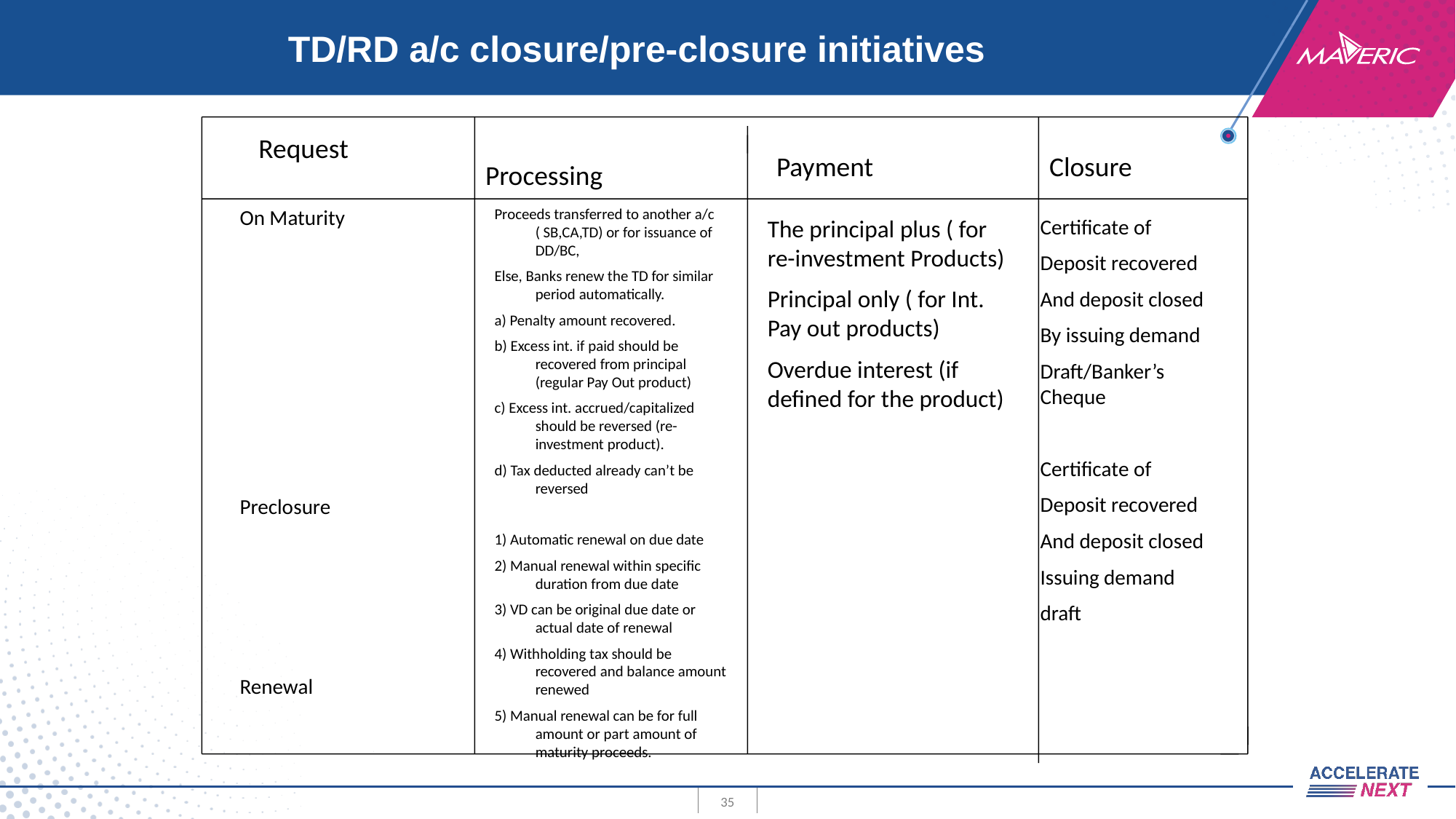

# TD/RD a/c closure/pre-closure initiatives

Request

Payment
Closure
Processing

On Maturity

Preclosure

Renewal
Proceeds transferred to another a/c ( SB,CA,TD) or for issuance of DD/BC,
Else, Banks renew the TD for similar period automatically.
a) Penalty amount recovered.
b) Excess int. if paid should be recovered from principal (regular Pay Out product)
c) Excess int. accrued/capitalized should be reversed (re-investment product).
d) Tax deducted already can’t be reversed

1) Automatic renewal on due date
2) Manual renewal within specific duration from due date
3) VD can be original due date or actual date of renewal
4) Withholding tax should be recovered and balance amount renewed
5) Manual renewal can be for full amount or part amount of maturity proceeds.

The principal plus ( for re-investment Products)
Principal only ( for Int. Pay out products)
Overdue interest (if defined for the product)

Certificate of
Deposit recovered
And deposit closed
By issuing demand
Draft/Banker’s Cheque

Certificate of
Deposit recovered
And deposit closed
Issuing demand
draft

35